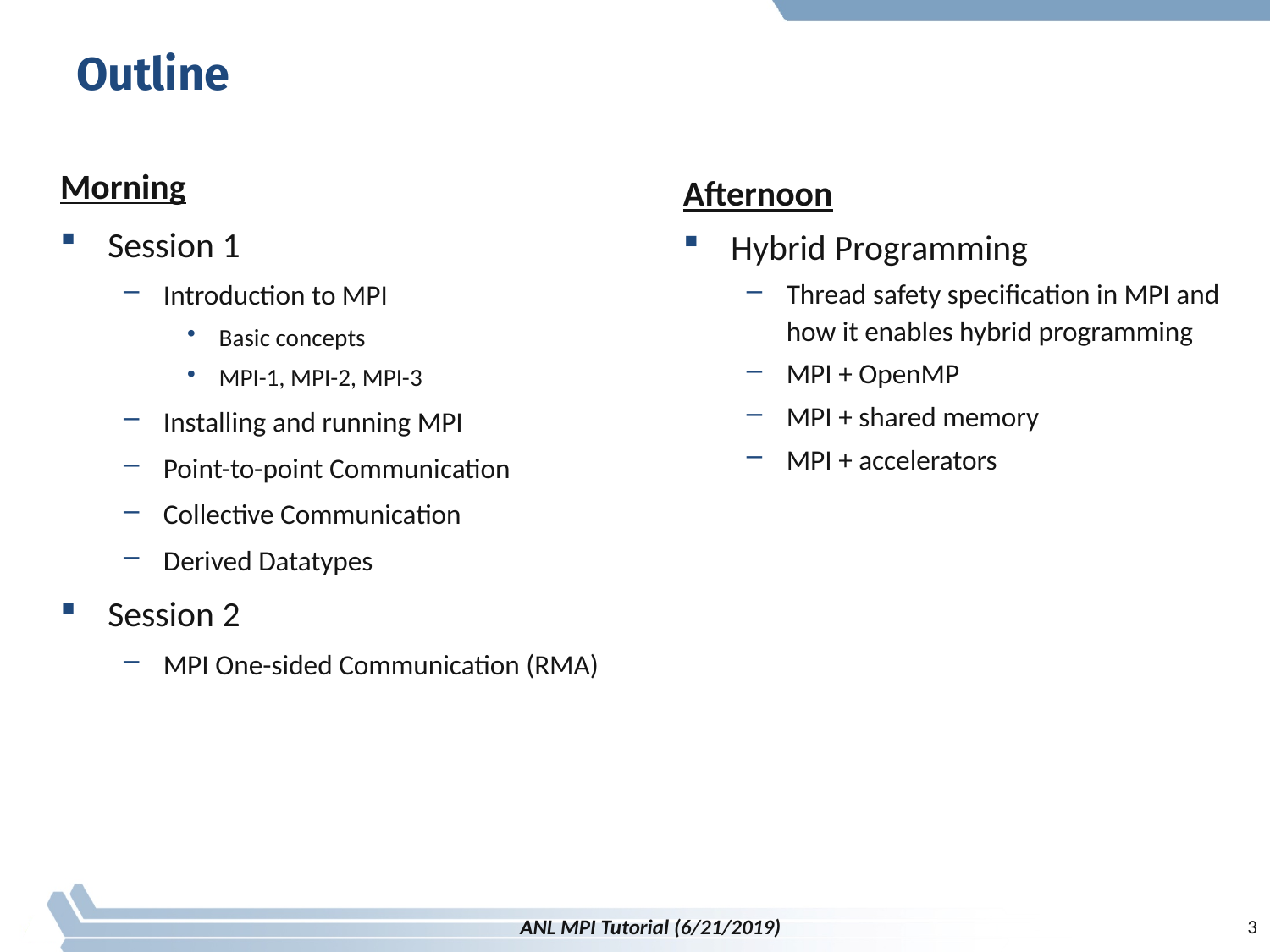

# Outline
Morning
Session 1
Introduction to MPI
Basic concepts
MPI-1, MPI-2, MPI-3
Installing and running MPI
Point-to-point Communication
Collective Communication
Derived Datatypes
Session 2
MPI One-sided Communication (RMA)

Afternoon
Hybrid Programming
Thread safety specification in MPI and how it enables hybrid programming
MPI + OpenMP
MPI + shared memory
MPI + accelerators
3
3
ANL MPI Tutorial (6/21/2019)